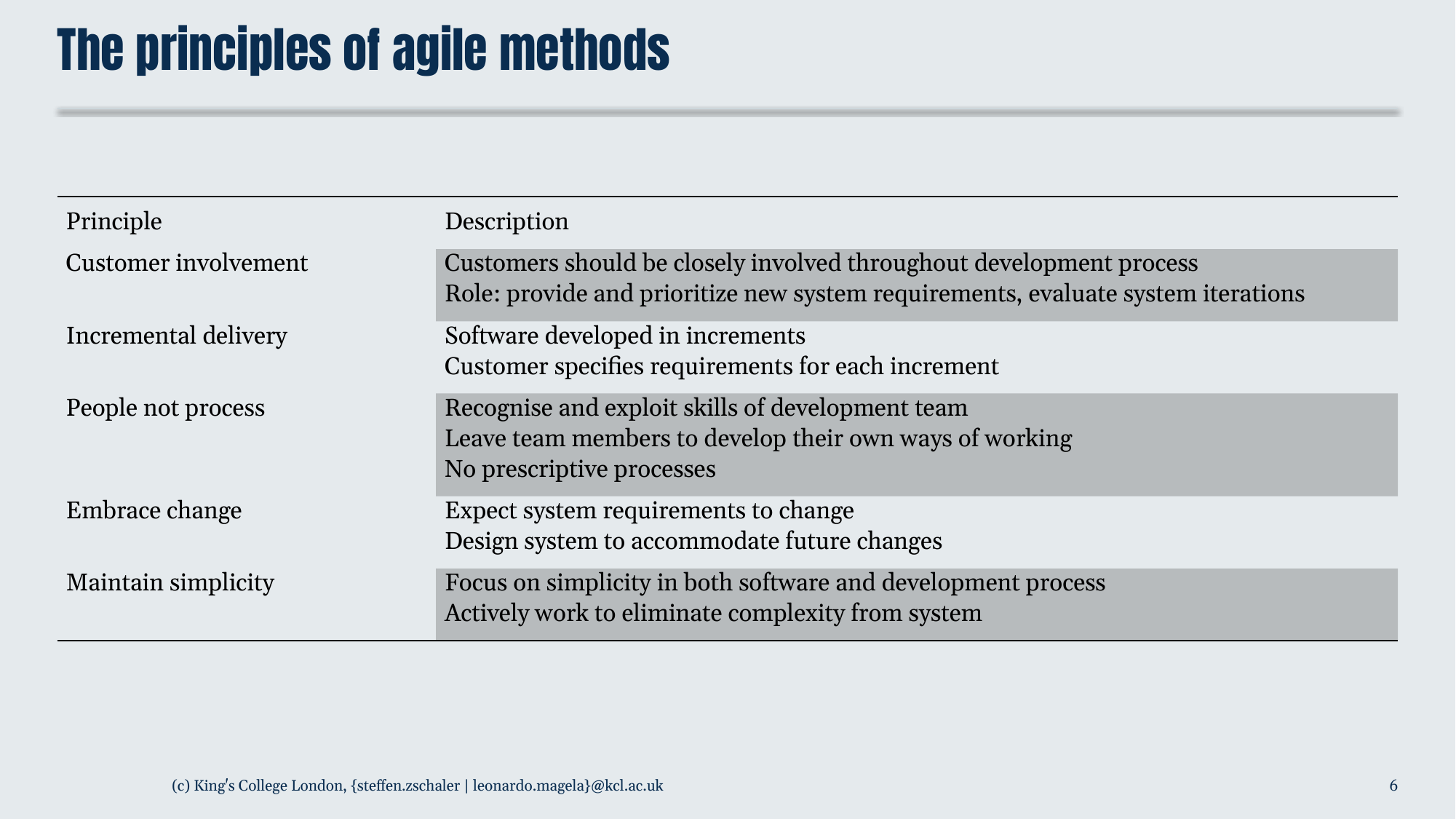

# The principles of agile methods
| Principle | Description |
| --- | --- |
| Customer involvement | Customers should be closely involved throughout development process Role: provide and prioritize new system requirements, evaluate system iterations |
| Incremental delivery | Software developed in increments Customer specifies requirements for each increment |
| People not process | Recognise and exploit skills of development team Leave team members to develop their own ways of working No prescriptive processes |
| Embrace change | Expect system requirements to change Design system to accommodate future changes |
| Maintain simplicity | Focus on simplicity in both software and development process Actively work to eliminate complexity from system |
(c) King's College London, {steffen.zschaler | leonardo.magela}@kcl.ac.uk
6